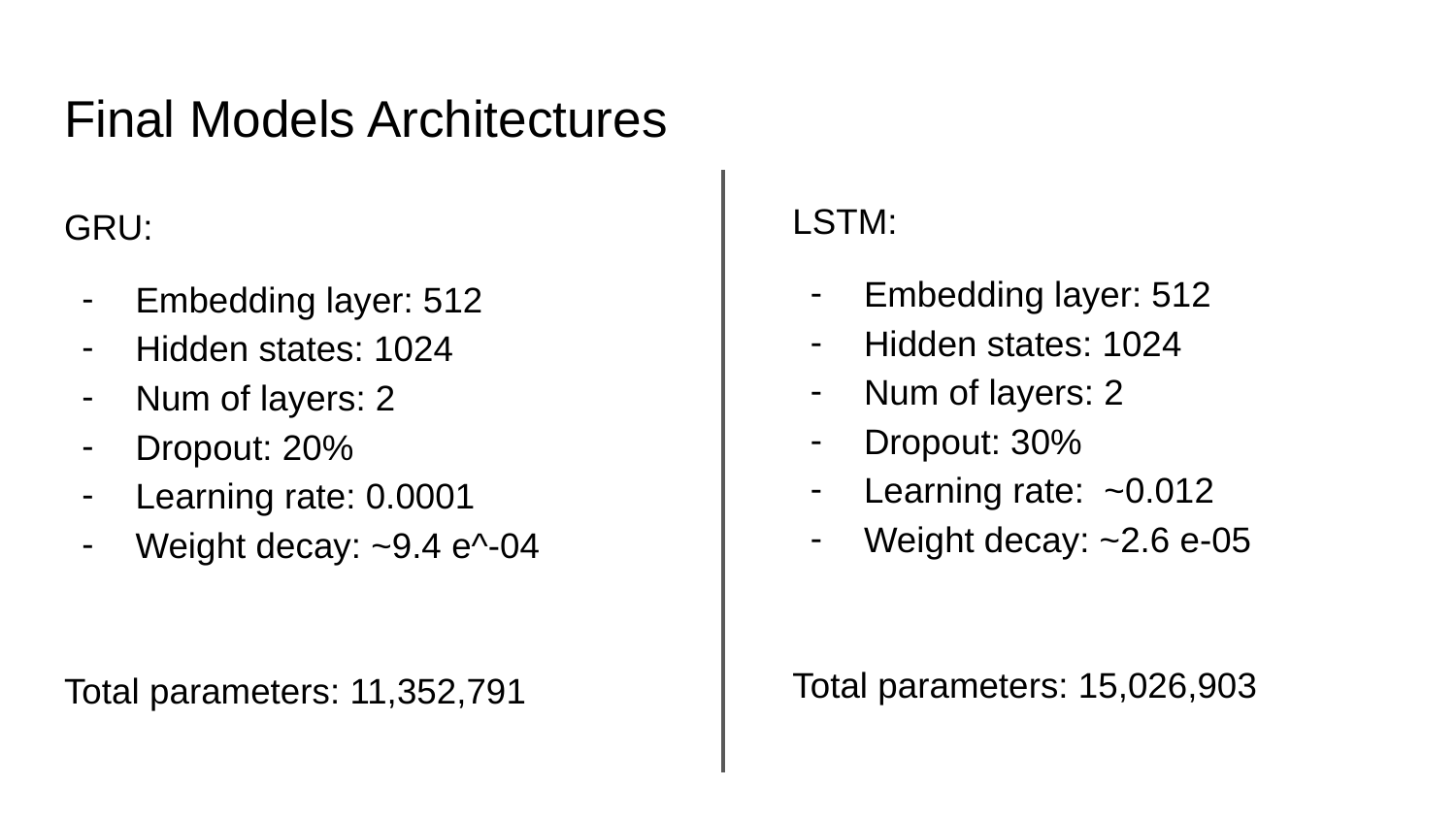

# Final Models Architectures

LSTM:
Embedding layer: 512
Hidden states: 1024
Num of layers: 2
Dropout: 30%
Learning rate:  ~0.012
Weight decay: ~2.6 e-05

Total parameters: 15,026,903
GRU:
Embedding layer: 512
Hidden states: 1024
Num of layers: 2
Dropout: 20%
Learning rate: 0.0001
Weight decay: ~9.4 e^-04

Total parameters: 11,352,791